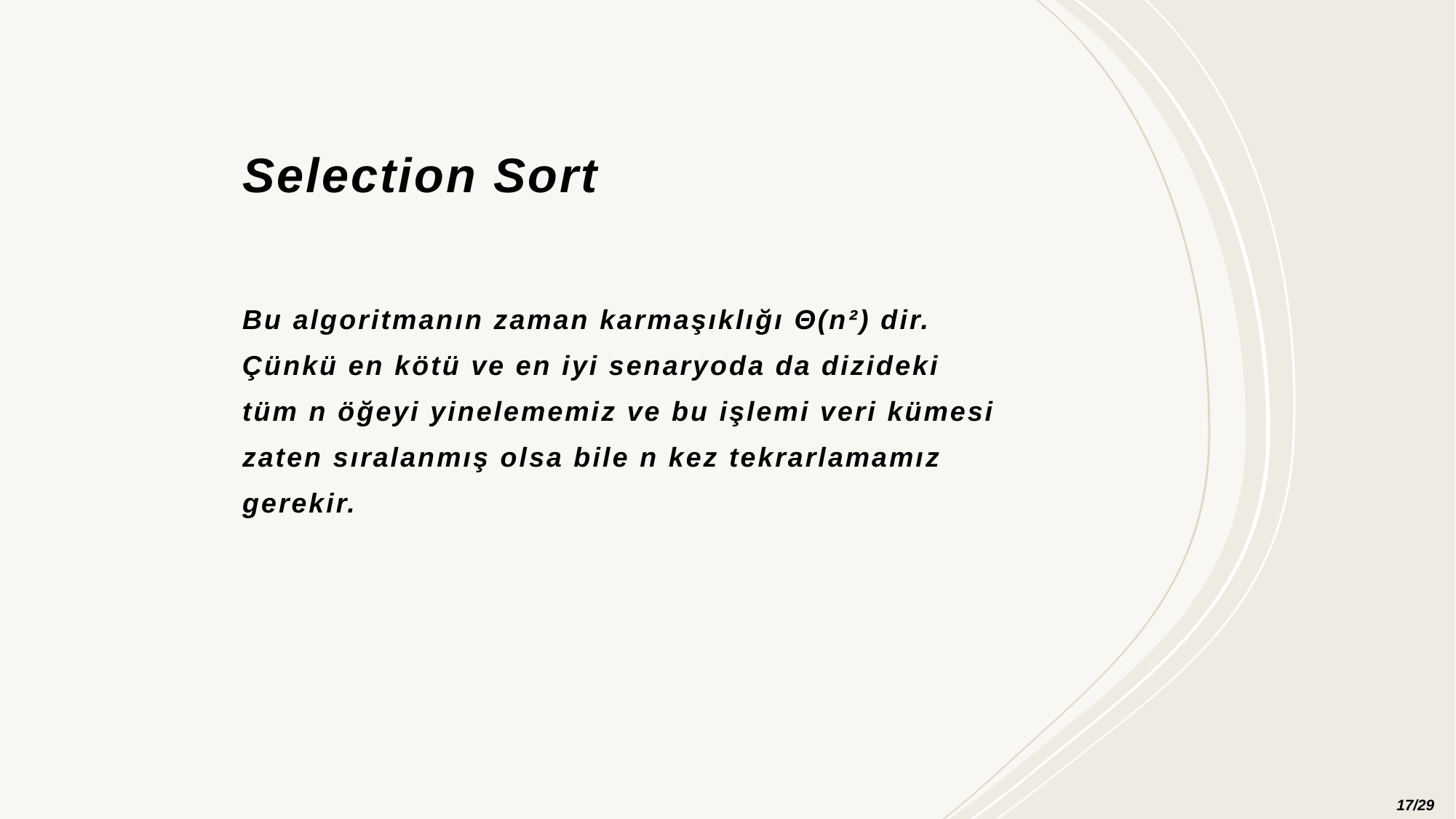

# Selection Sort
Bu algoritmanın zaman karmaşıklığı Θ(n²) dir. Çünkü en kötü ve en iyi senaryoda da dizideki tüm n öğeyi yinelememiz ve bu işlemi veri kümesi zaten sıralanmış olsa bile n kez tekrarlamamız gerekir.
17/29